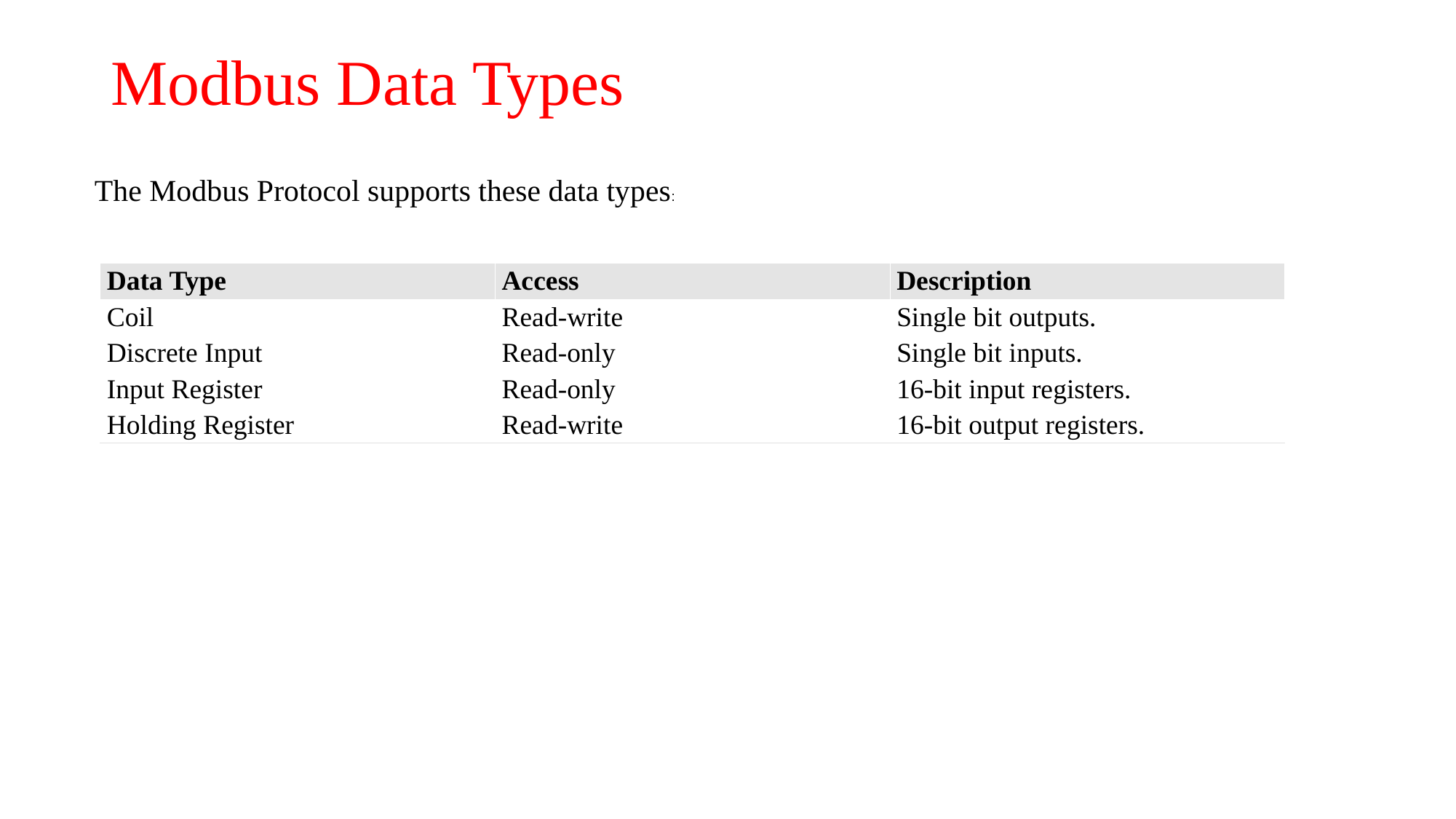

# Modbus Data Types
The Modbus Protocol supports these data types:

| Data Type | Access | Description |
| --- | --- | --- |
| Coil | Read-write | Single bit outputs. |
| Discrete Input | Read-only | Single bit inputs. |
| Input Register | Read-only | 16-bit input registers. |
| Holding Register | Read-write | 16-bit output registers. |